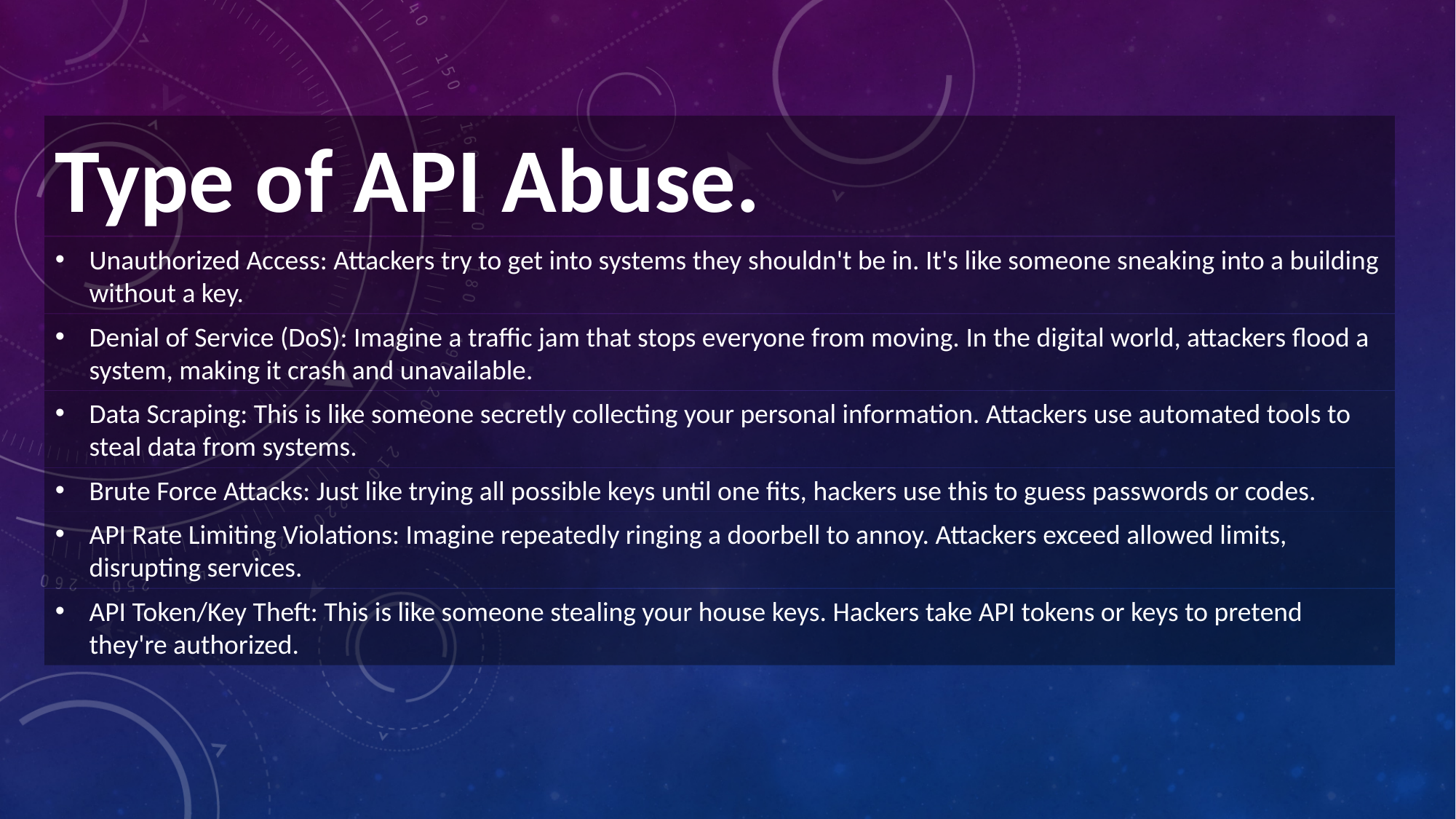

Type of API Abuse.
Unauthorized Access: Attackers try to get into systems they shouldn't be in. It's like someone sneaking into a building without a key.
Denial of Service (DoS): Imagine a traffic jam that stops everyone from moving. In the digital world, attackers flood a system, making it crash and unavailable.
Data Scraping: This is like someone secretly collecting your personal information. Attackers use automated tools to steal data from systems.
Brute Force Attacks: Just like trying all possible keys until one fits, hackers use this to guess passwords or codes.
API Rate Limiting Violations: Imagine repeatedly ringing a doorbell to annoy. Attackers exceed allowed limits, disrupting services.
API Token/Key Theft: This is like someone stealing your house keys. Hackers take API tokens or keys to pretend they're authorized.